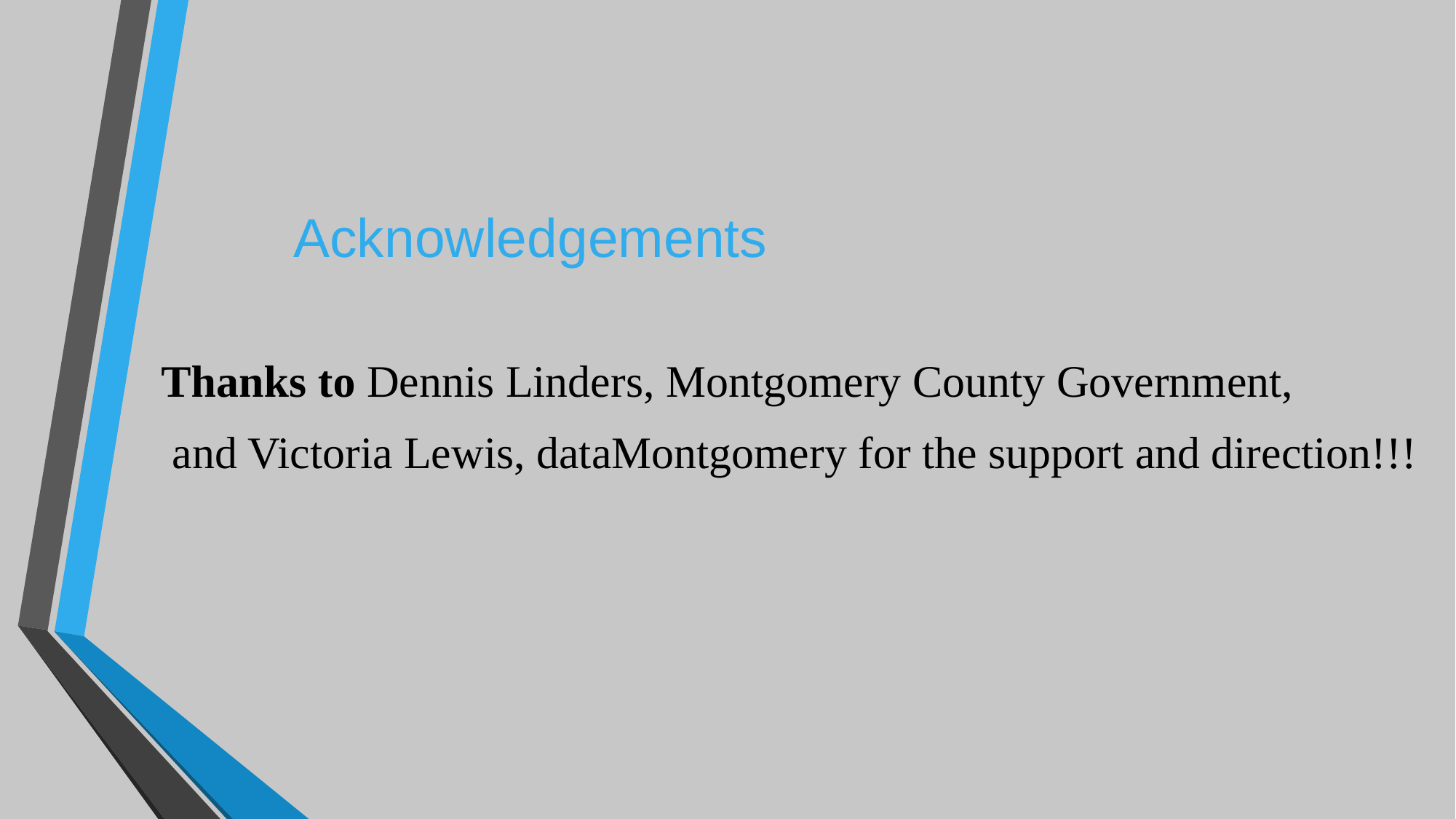

# Acknowledgements
Thanks to Dennis Linders, Montgomery County Government,
 and Victoria Lewis, dataMontgomery for the support and direction!!!